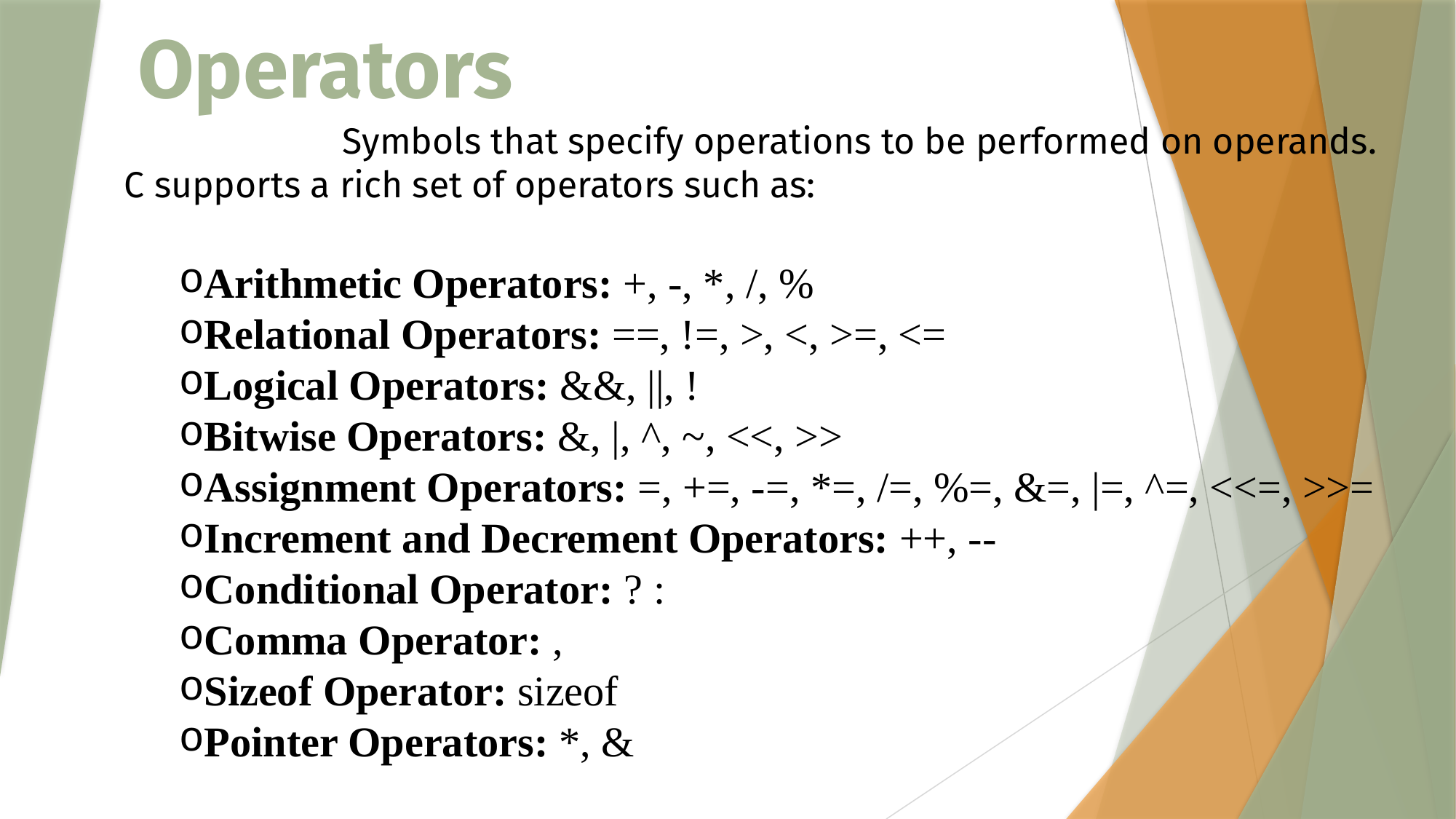

# Operators
		Symbols that specify operations to be performed on operands. C supports a rich set of operators such as:

Arithmetic Operators: +, -, *, /, %
Relational Operators: ==, !=, >, <, >=, <=
Logical Operators: &&, ||, !
Bitwise Operators: &, |, ^, ~, <<, >>
Assignment Operators: =, +=, -=, *=, /=, %=, &=, |=, ^=, <<=, >>=
Increment and Decrement Operators: ++, --
Conditional Operator: ? :
Comma Operator: ,
Sizeof Operator: sizeof
Pointer Operators: *, &